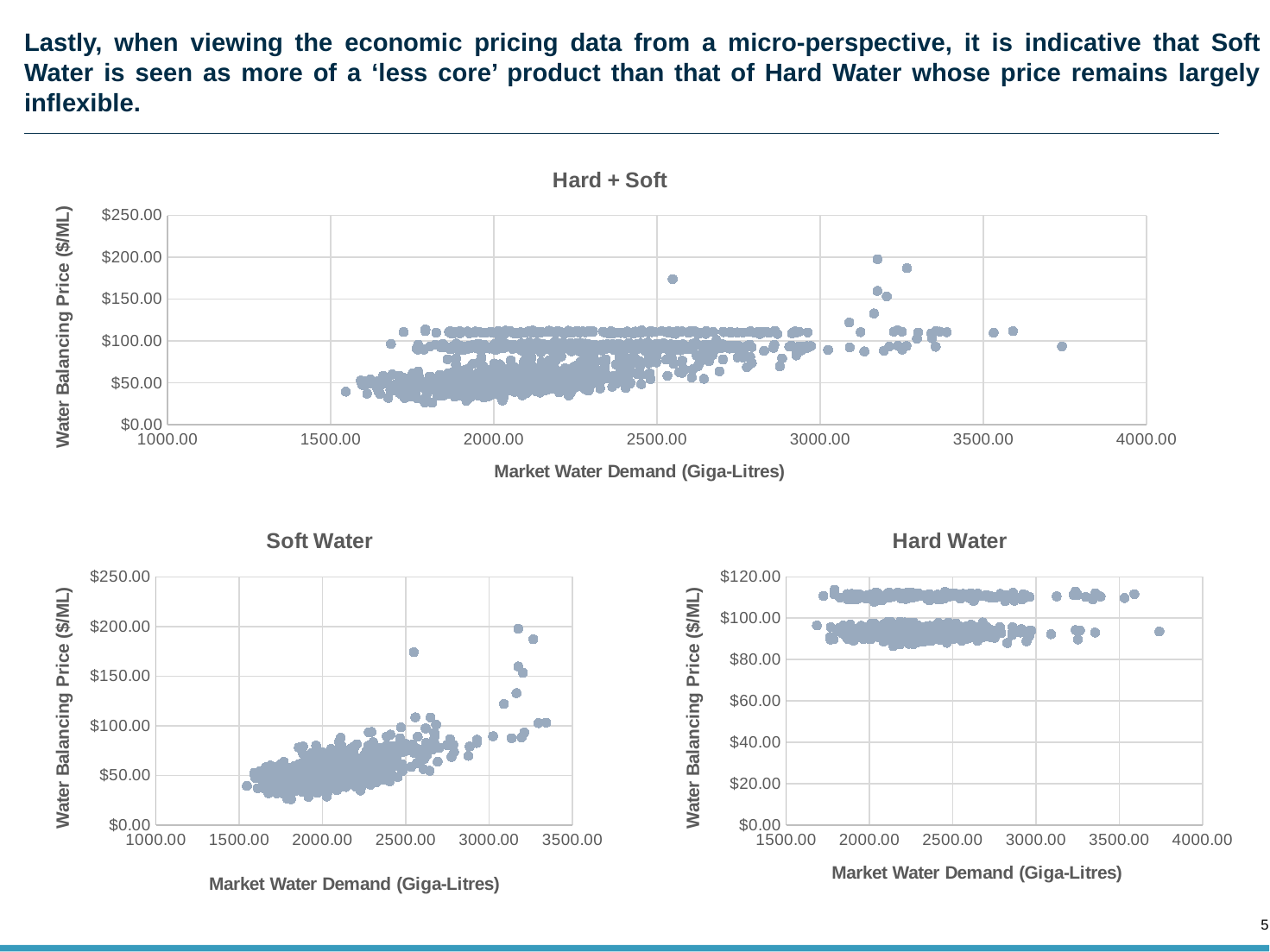

# Lastly, when viewing the economic pricing data from a micro-perspective, it is indicative that Soft Water is seen as more of a ‘less core’ product than that of Hard Water whose price remains largely inflexible.

### Chart: Hard + Soft

| Category | Water Balancing Price ($/ML) |
|---|---|

### Chart: Soft Water

| Category | Water Balancing Price ($/ML) |
|---|---|

### Chart: Hard Water

| Category |  |
|---|---|